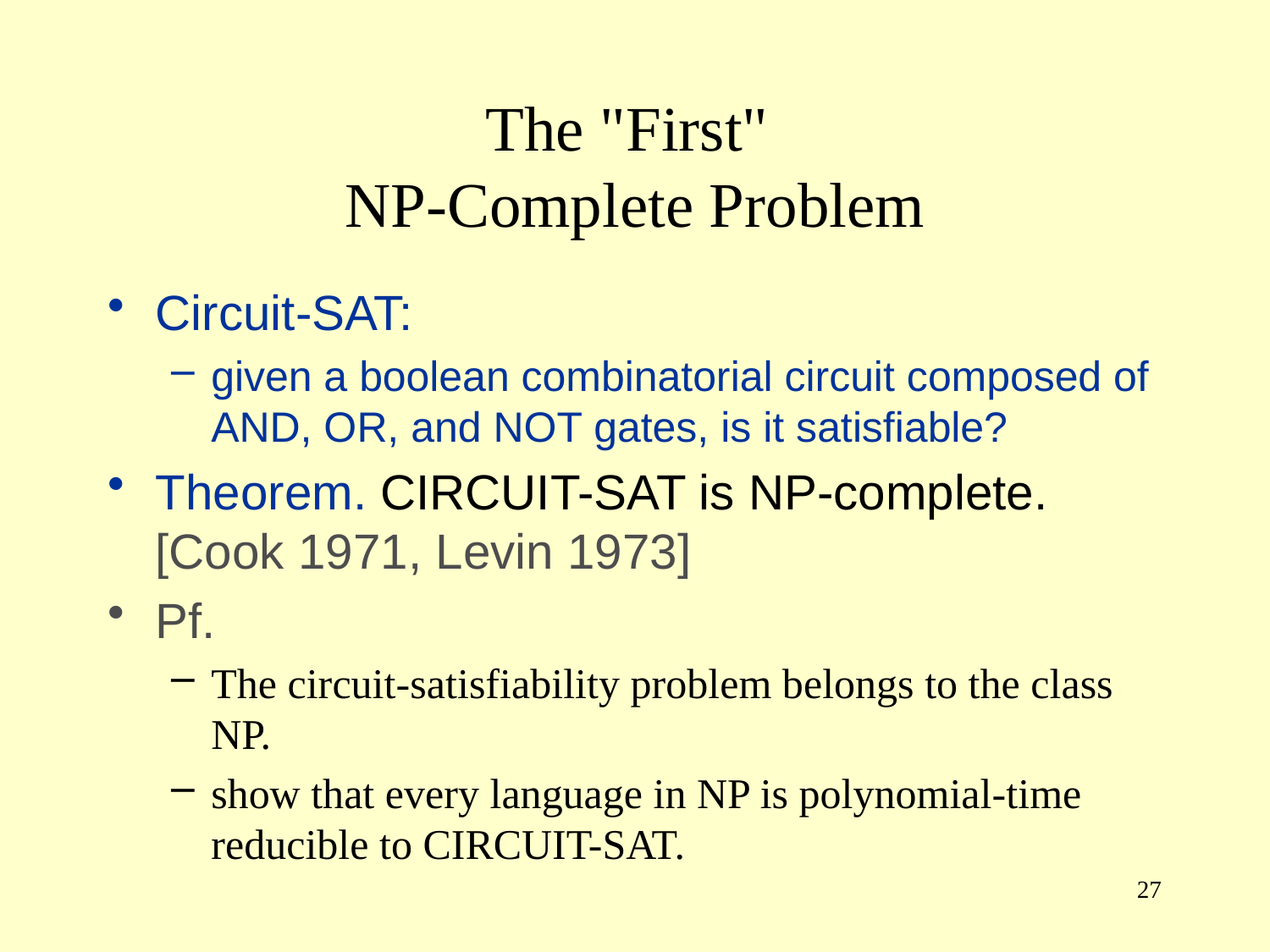

# The "First" NP-Complete Problem
Circuit-SAT:
given a boolean combinatorial circuit composed of AND, OR, and NOT gates, is it satisfiable?
Theorem. CIRCUIT-SAT is NP-complete. [Cook 1971, Levin 1973]
Pf.
The circuit-satisfiability problem belongs to the class NP.
show that every language in NP is polynomial-time reducible to CIRCUIT-SAT.
27